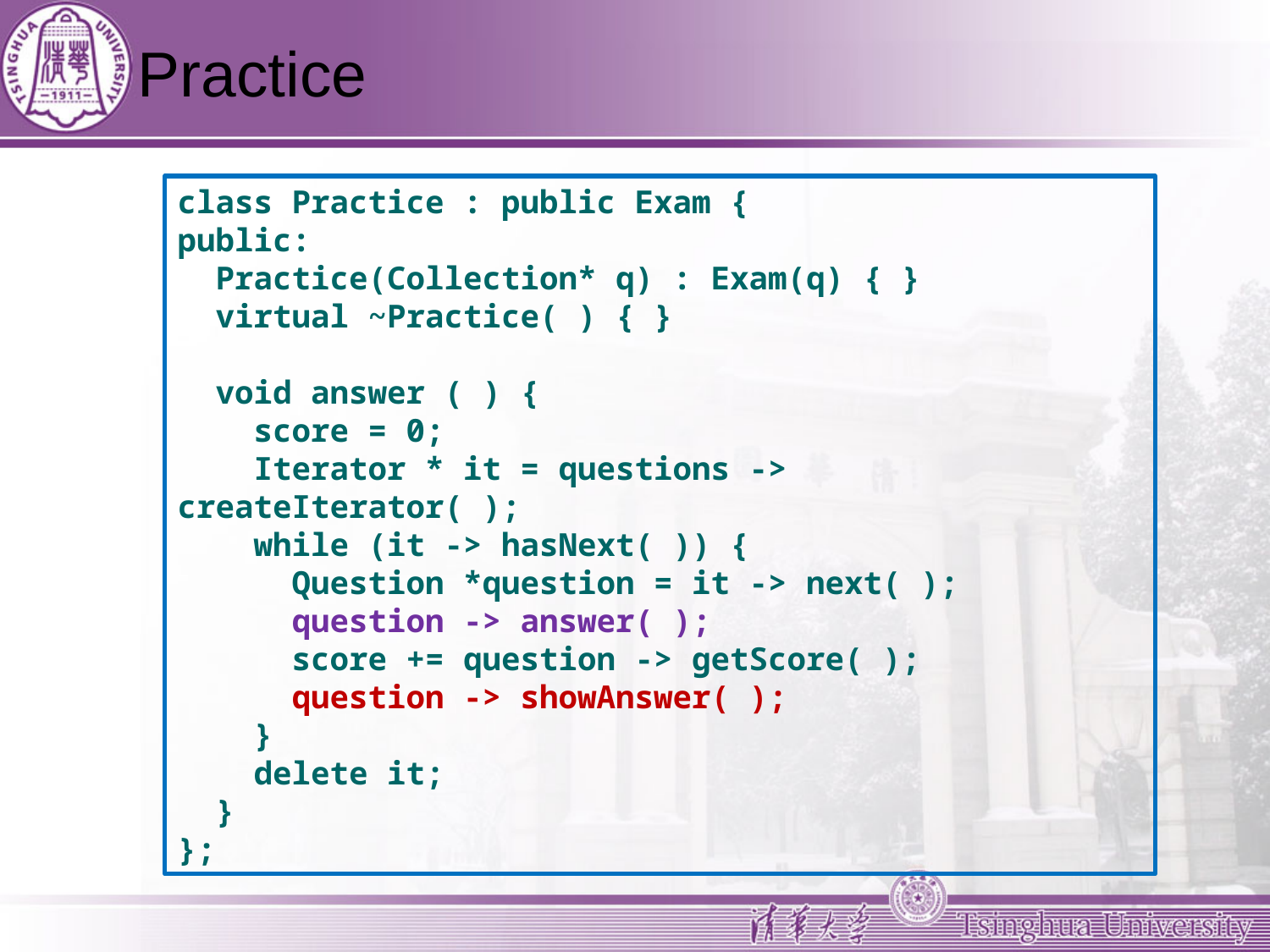

# Practice
class Practice : public Exam {
public:
  Practice(Collection* q) : Exam(q) { }
  virtual ~Practice( ) { }

  void answer ( ) {
    score = 0;
    Iterator * it = questions -> createIterator( );
    while (it -> hasNext( )) {
      Question *question = it -> next( );
      question -> answer( );
      score += question -> getScore( );
      question -> showAnswer( );
    }
    delete it;
  }
};